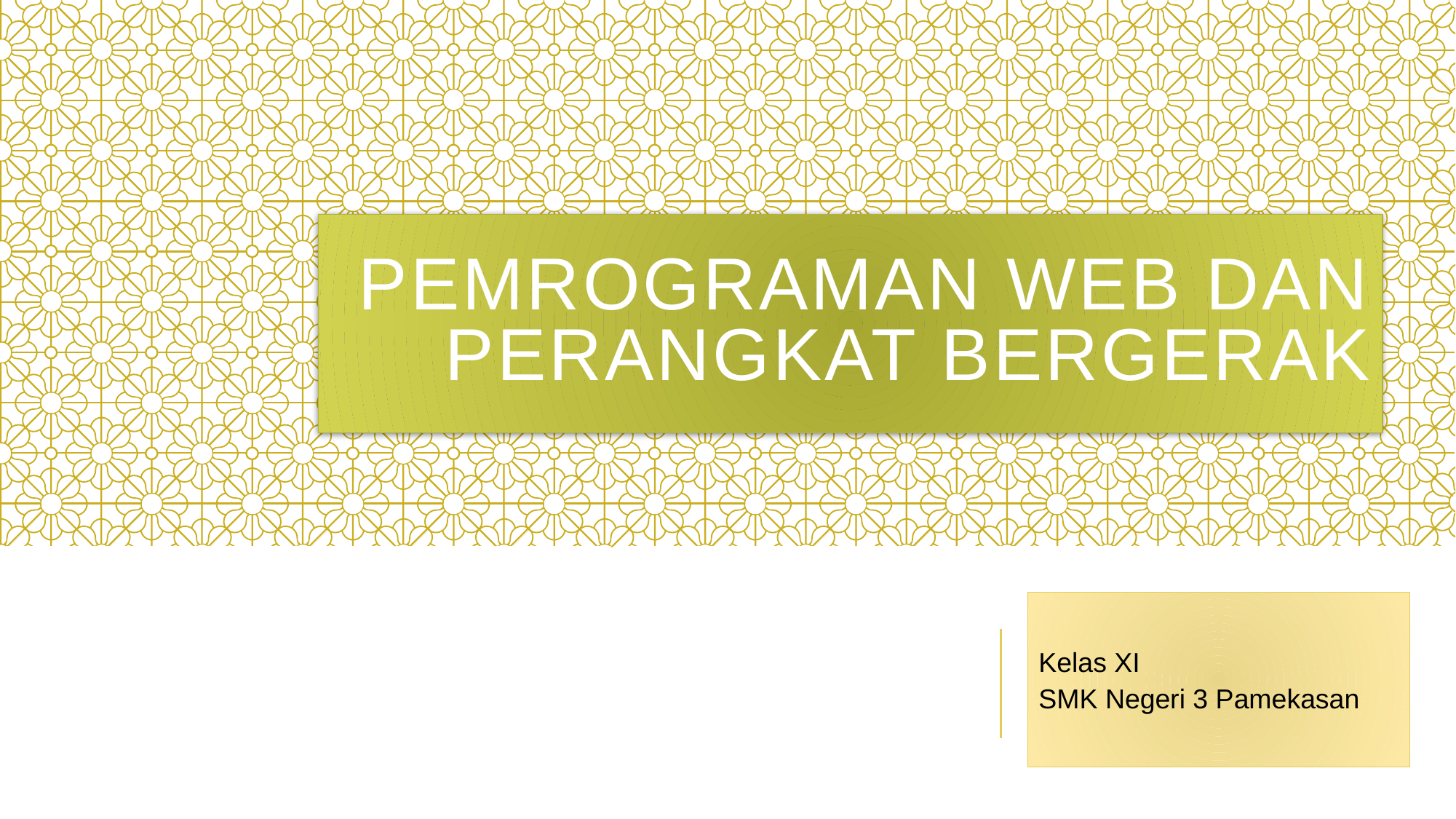

# PEMROGRAMAN WEB DAN PERANGKAT BERGERAK
Kelas XI
SMK Negeri 3 Pamekasan